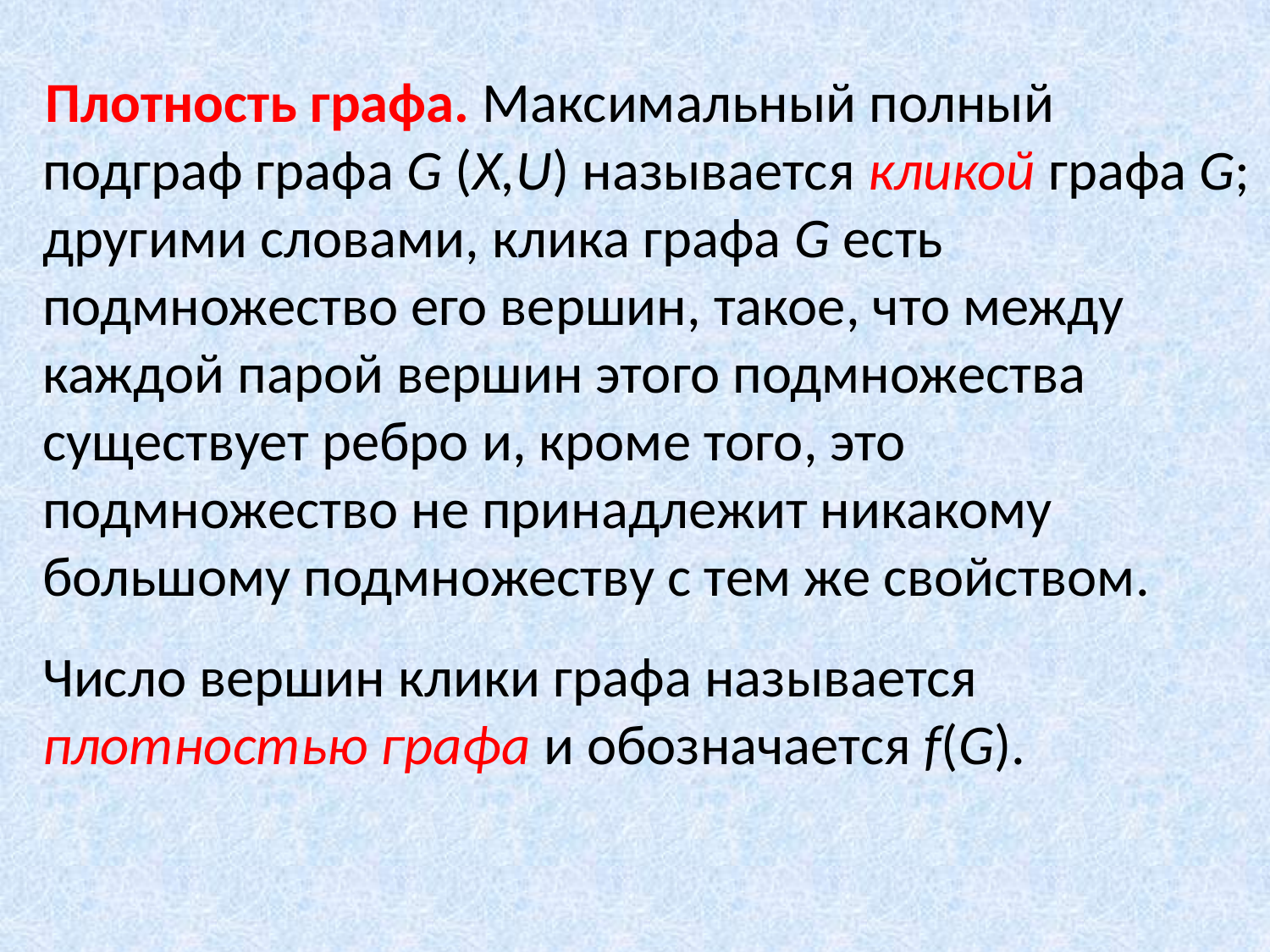

Плотность графа. Максимальный полный подграф графа G (X,U) называется кликой графа G; другими словами, клика графа G есть подмножество его вершин, такое, что между каждой парой вершин этого подмножества существует ребро и, кроме того, это подмножество не принадлежит никакому большому подмножеству с тем же свойством.
Число вершин клики графа называется плотностью графа и обозначается f(G).